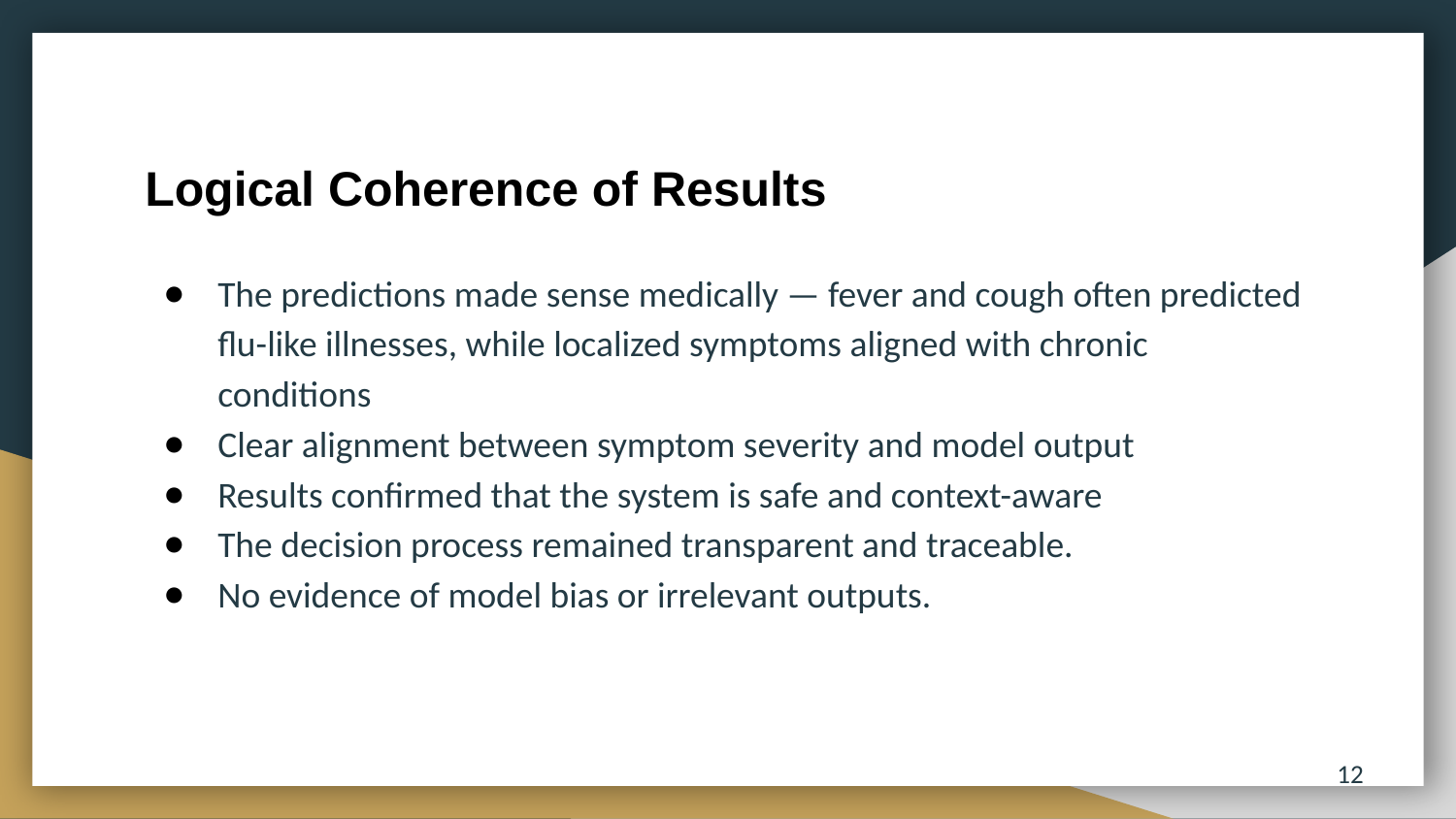

# Logical Coherence of Results

The predictions made sense medically — fever and cough often predicted flu-like illnesses, while localized symptoms aligned with chronic conditions
Clear alignment between symptom severity and model output
Results confirmed that the system is safe and context-aware
The decision process remained transparent and traceable.
No evidence of model bias or irrelevant outputs.

12